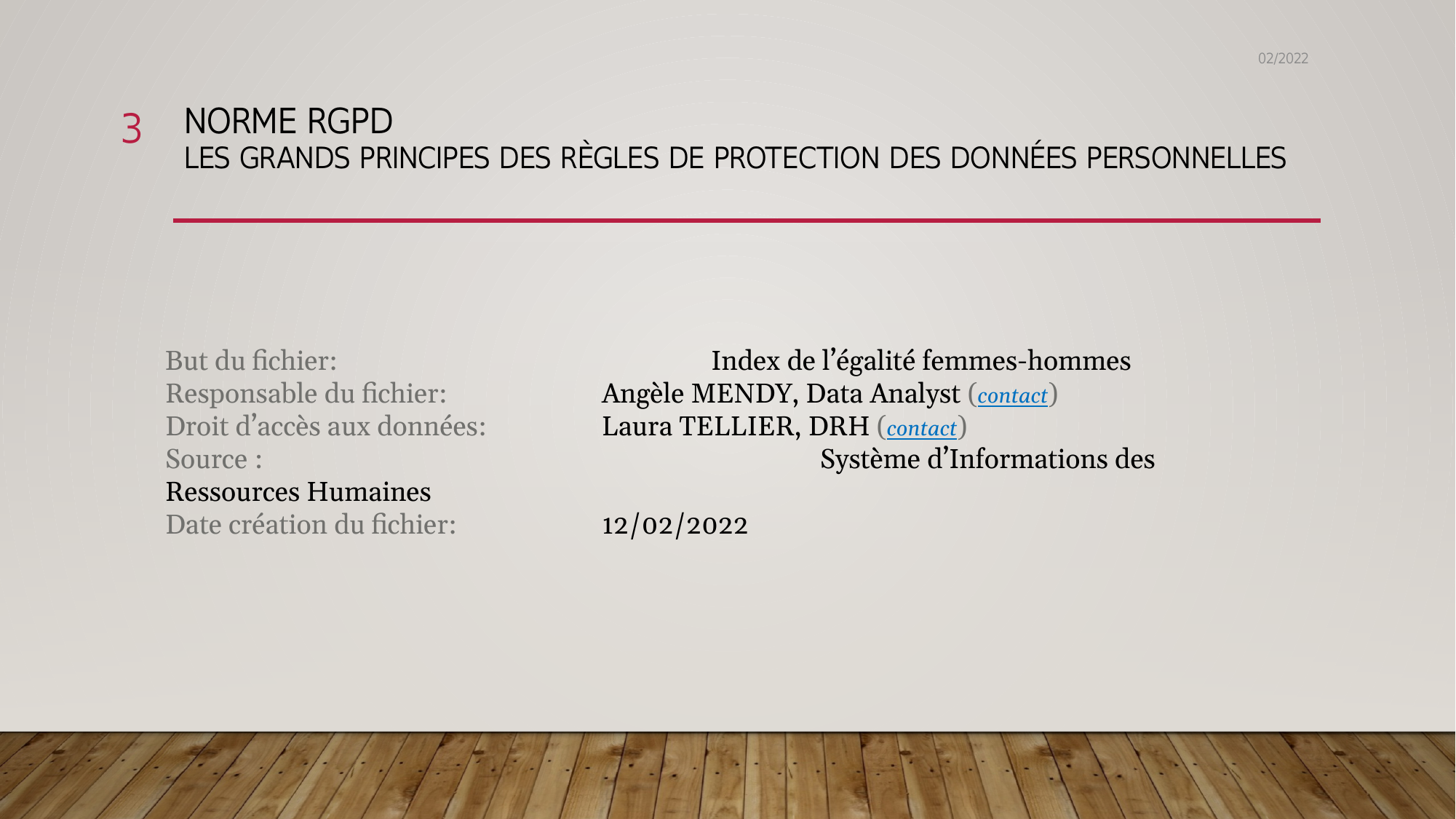

02/2022
3
# Norme rgpd les grands principes des règles de protection des données personnelles
But du fichier:				Index de l’égalité femmes-hommes
Responsable du fichier:		Angèle MENDY, Data Analyst (contact)
Droit d’accès aux données: 	Laura TELLIER, DRH (contact)
Source : 						Système d’Informations des Ressources Humaines
Date création du fichier: 		12/02/2022